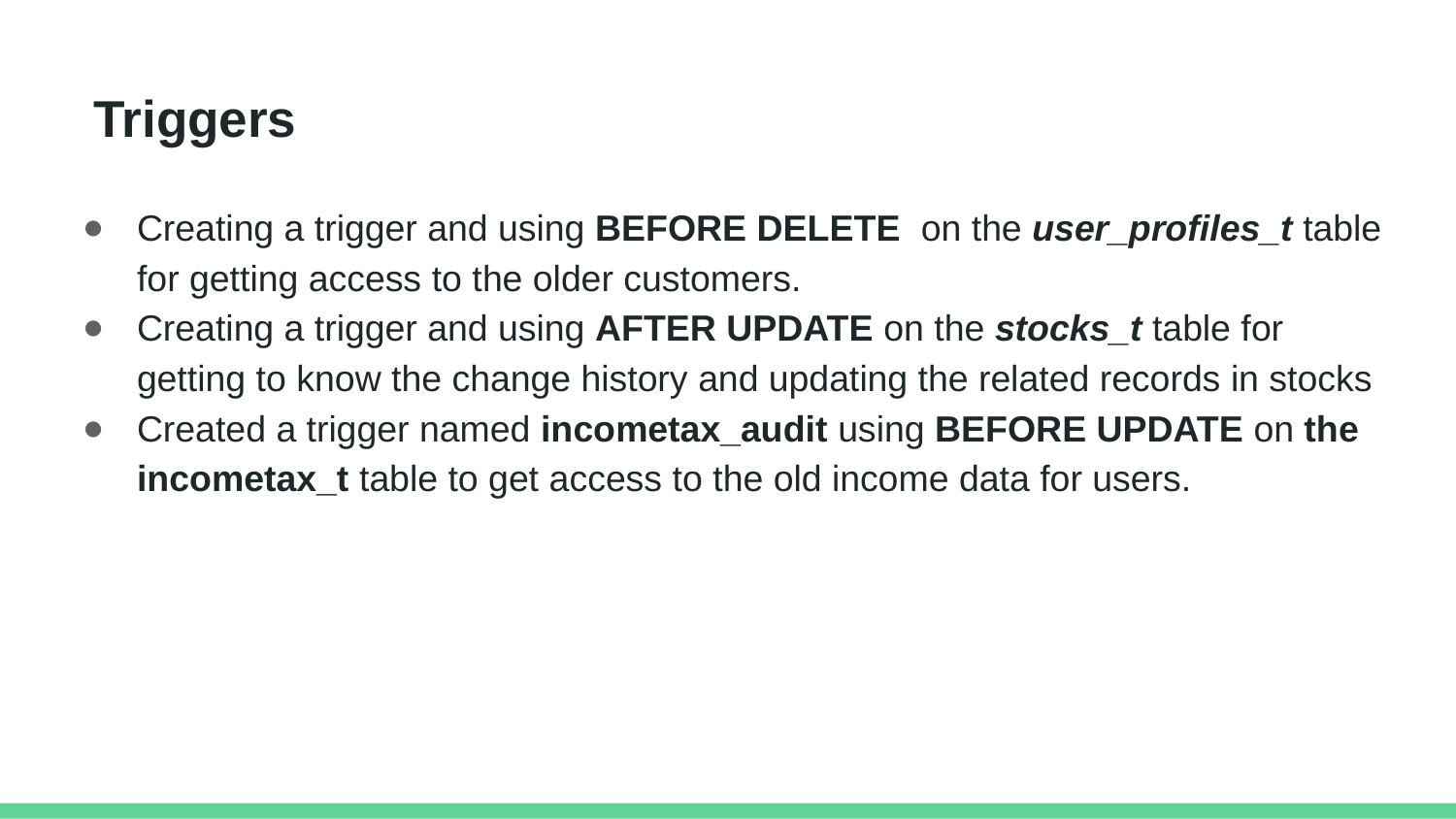

# Triggers
Creating a trigger and using BEFORE DELETE  on the user_profiles_t table for getting access to the older customers.
Creating a trigger and using AFTER UPDATE on the stocks_t table for getting to know the change history and updating the related records in stocks
Created a trigger named incometax_audit using BEFORE UPDATE on the incometax_t table to get access to the old income data for users.